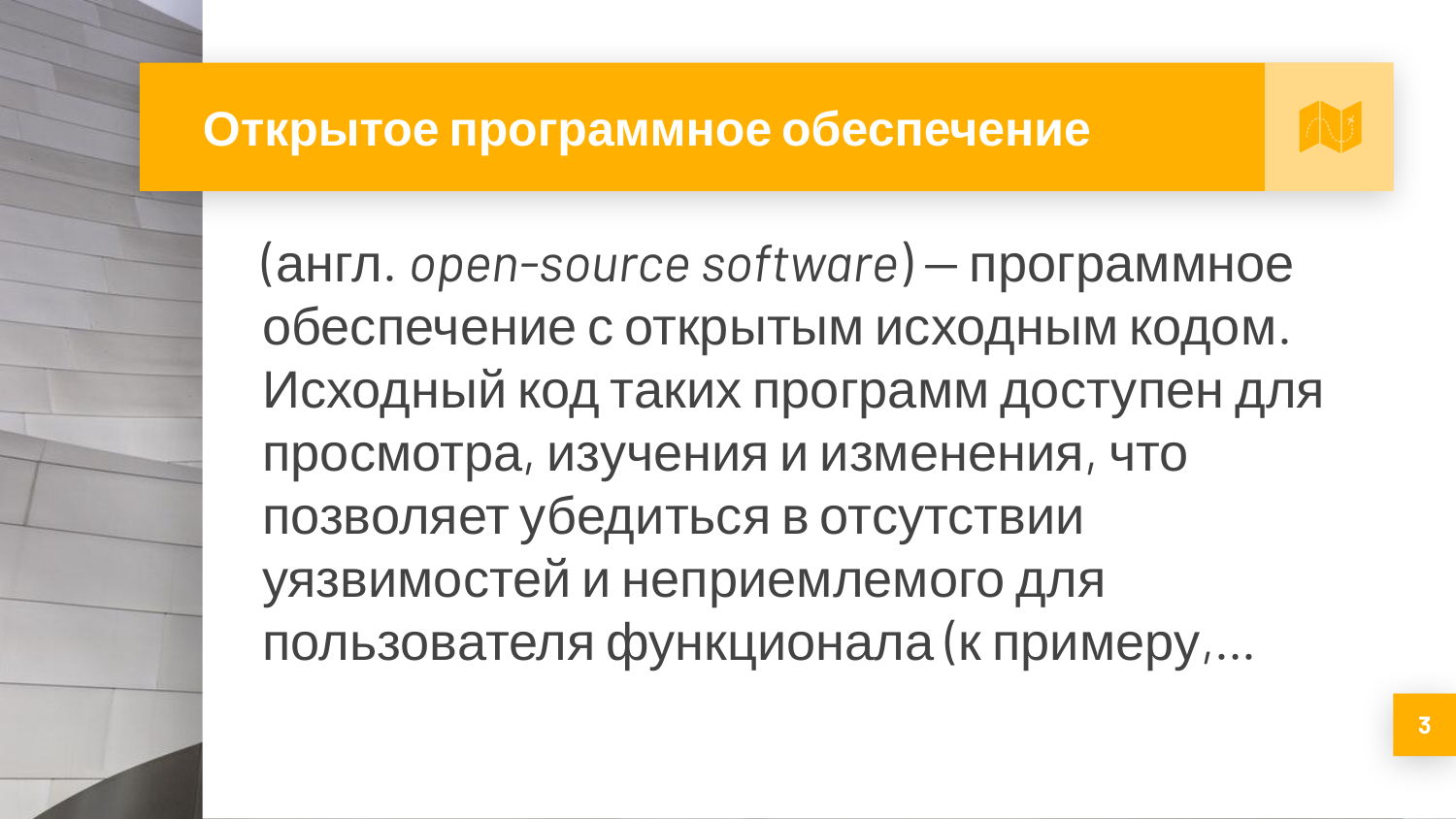

# Открытое программное обеспечение

(англ. open-source software) — программное обеспечение с открытым исходным кодом. Исходный код таких программ доступен для просмотра, изучения и изменения, что позволяет убедиться в отсутствии уязвимостей и неприемлемого для пользователя функционала (к примеру,…
3